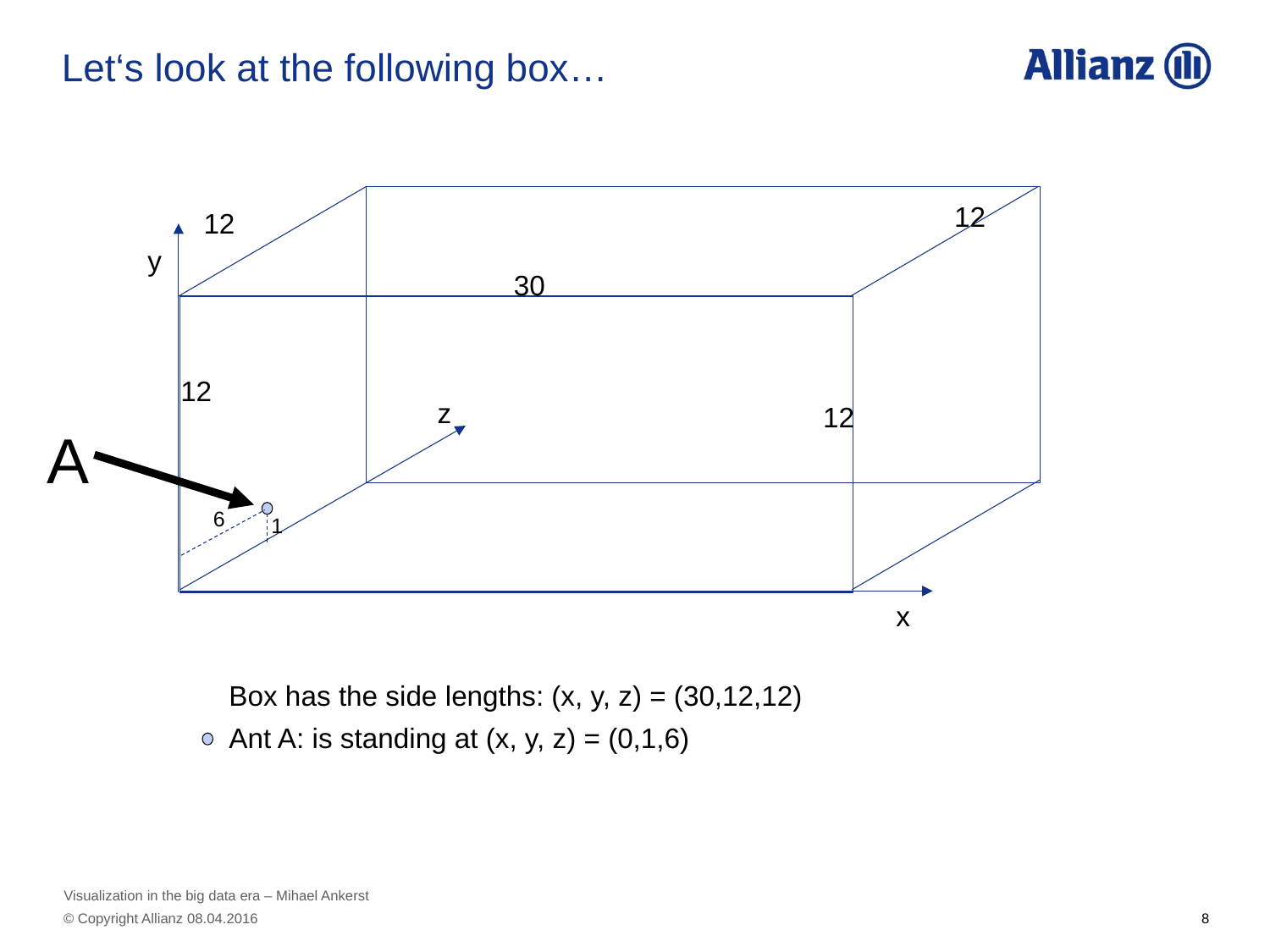

# Let‘s look at the following box…

12
12
y
30

12
z
12
A
6

1
x
Box has the side lengths: (x, y, z) = (30,12,12)
Ant A: is standing at (x, y, z) = (0,1,6)

Visualization in the big data era – Mihael Ankerst
8
© Copyright Allianz 08.04.2016